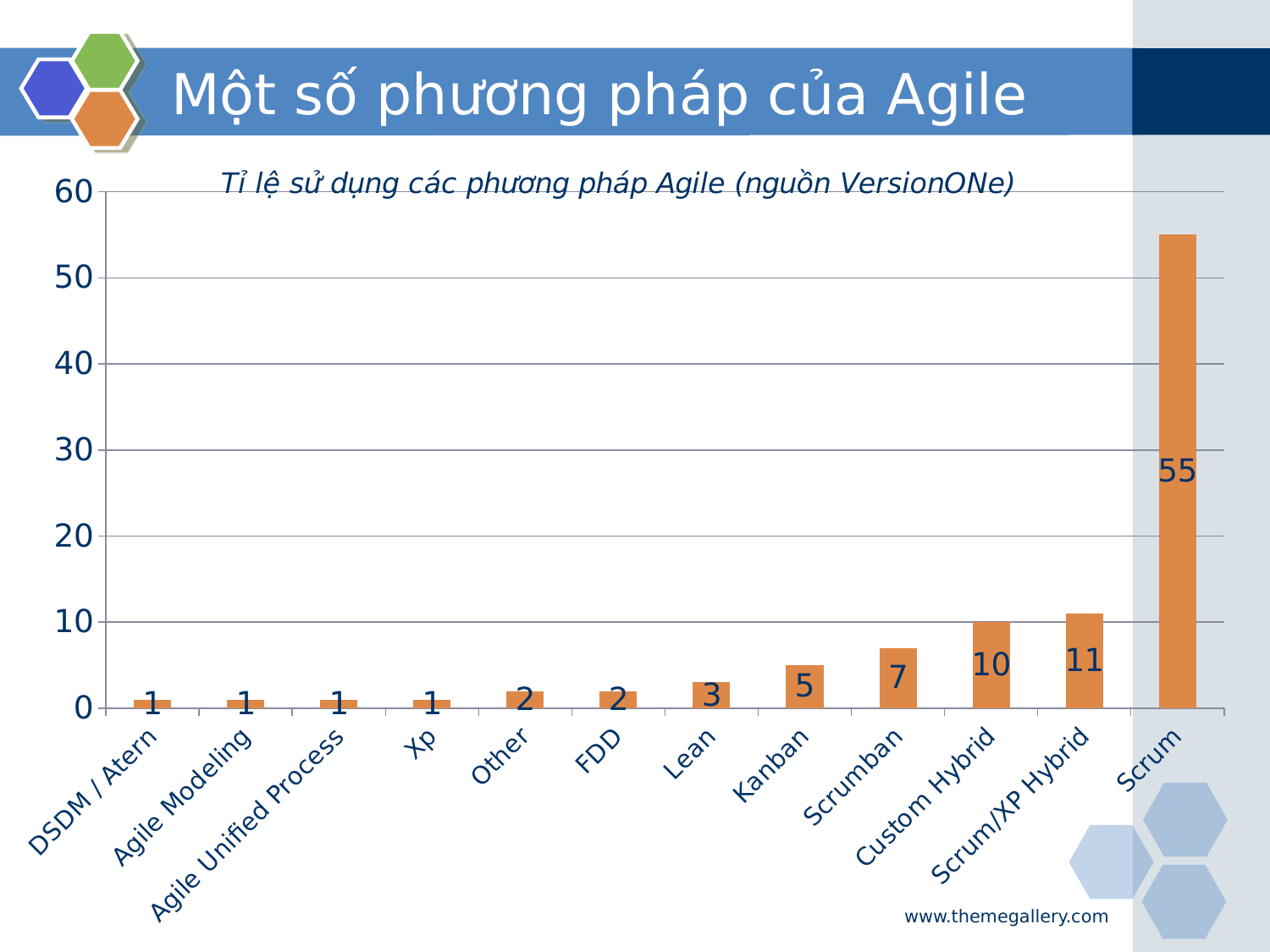

# Một số phương pháp của Agile

### Chart: Tỉ lệ sử dụng các phương pháp Agile (nguồn VersionONe)

| Category | Series 1 |
|---|---|
| DSDM / Atern | 1.0 |
| Agile Modeling | 1.0 |
| Agile Unified Process | 1.0 |
| Xp | 1.0 |
| Other | 2.0 |
| FDD | 2.0 |
| Lean | 3.0 |
| Kanban | 5.0 |
| Scrumban | 7.0 |
| Custom Hybrid | 10.0 |
| Scrum/XP Hybrid | 11.0 |
| Scrum | 55.0 |
www.themegallery.com